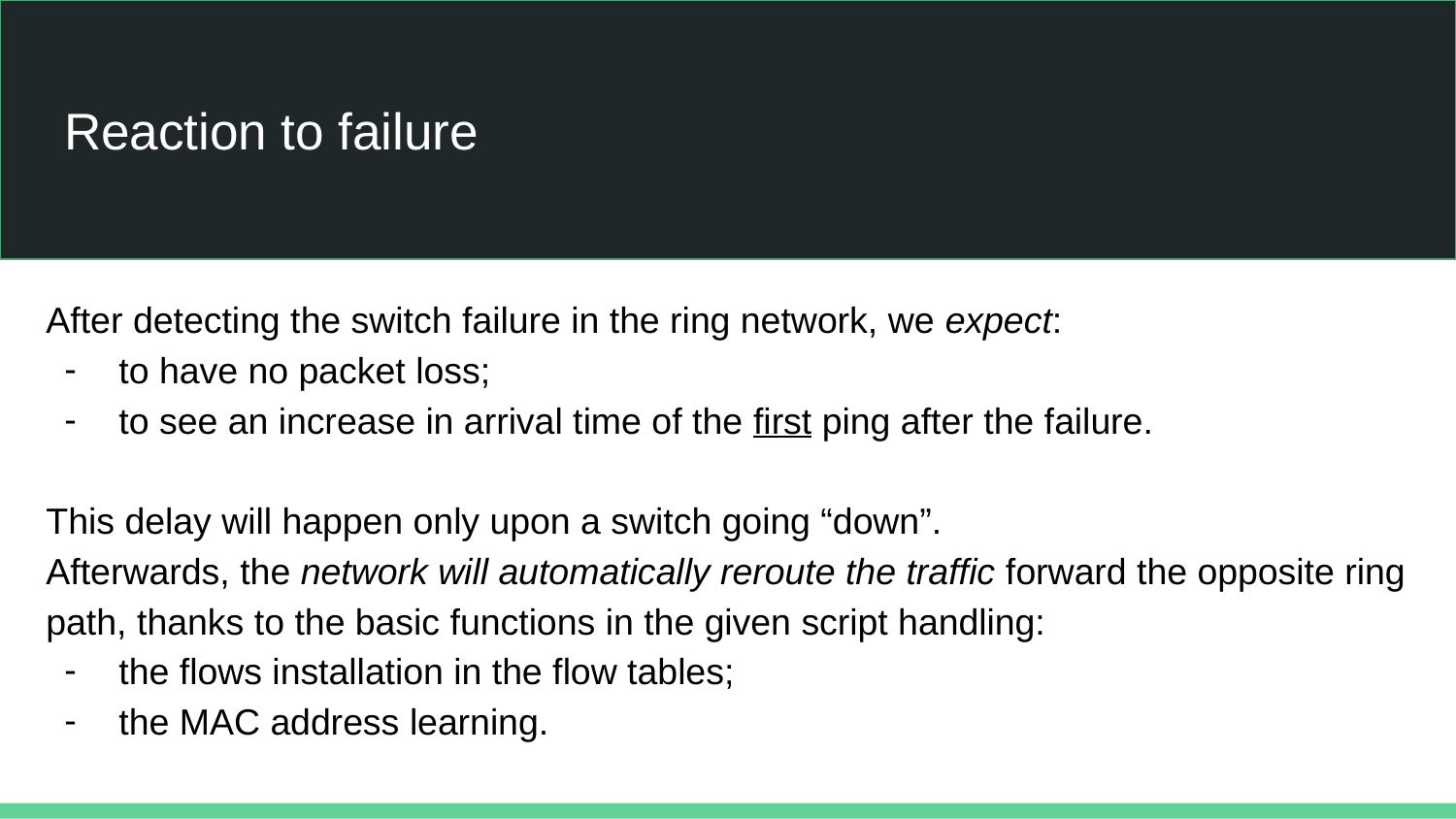

# Reaction to failure
After detecting the switch failure in the ring network, we expect:
to have no packet loss;
to see an increase in arrival time of the first ping after the failure.

This delay will happen only upon a switch going “down”.
Afterwards, the network will automatically reroute the traffic forward the opposite ring path, thanks to the basic functions in the given script handling:
the flows installation in the flow tables;
the MAC address learning.